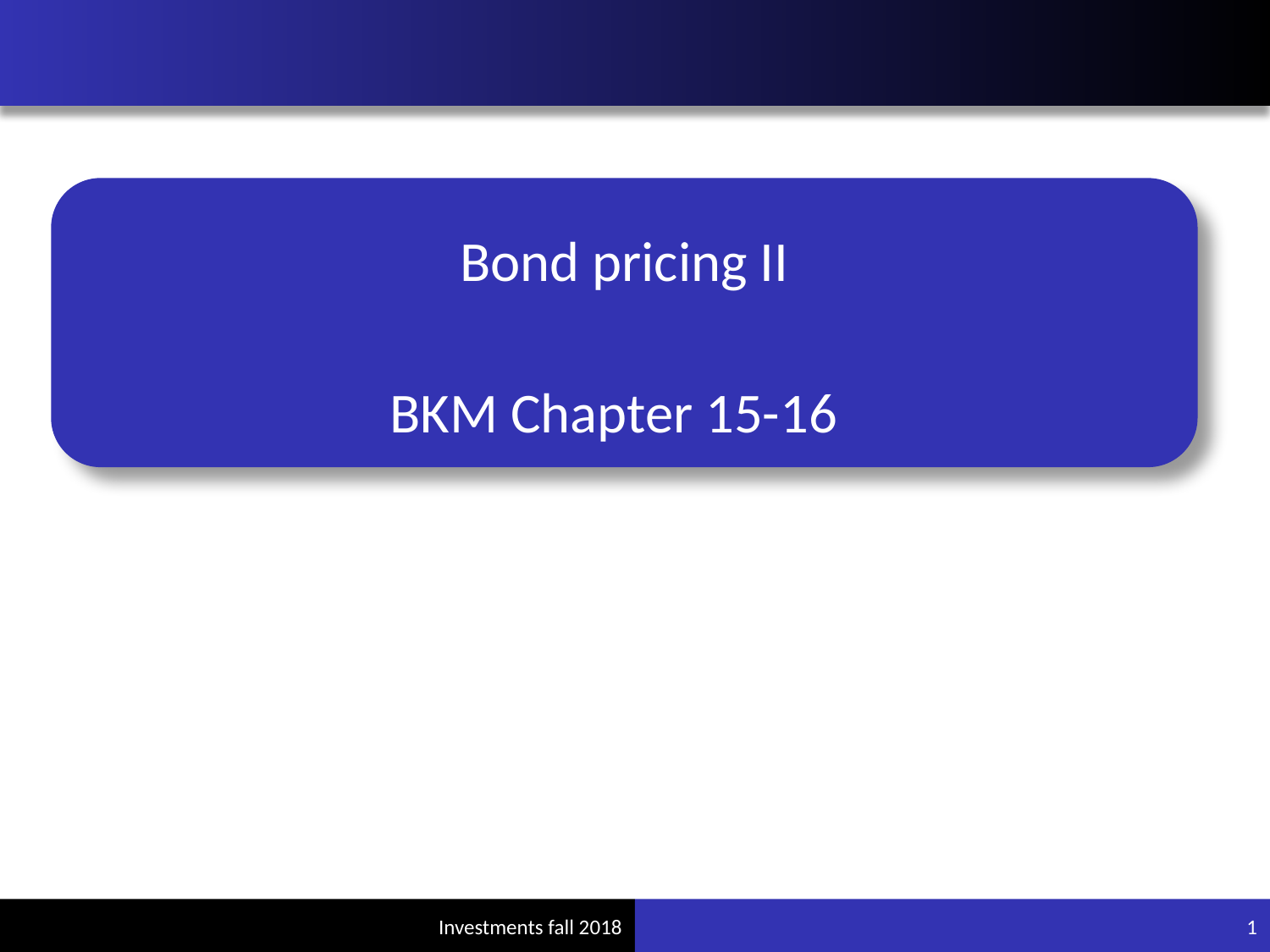

# Bond pricing II
BKM Chapter 15-16
1